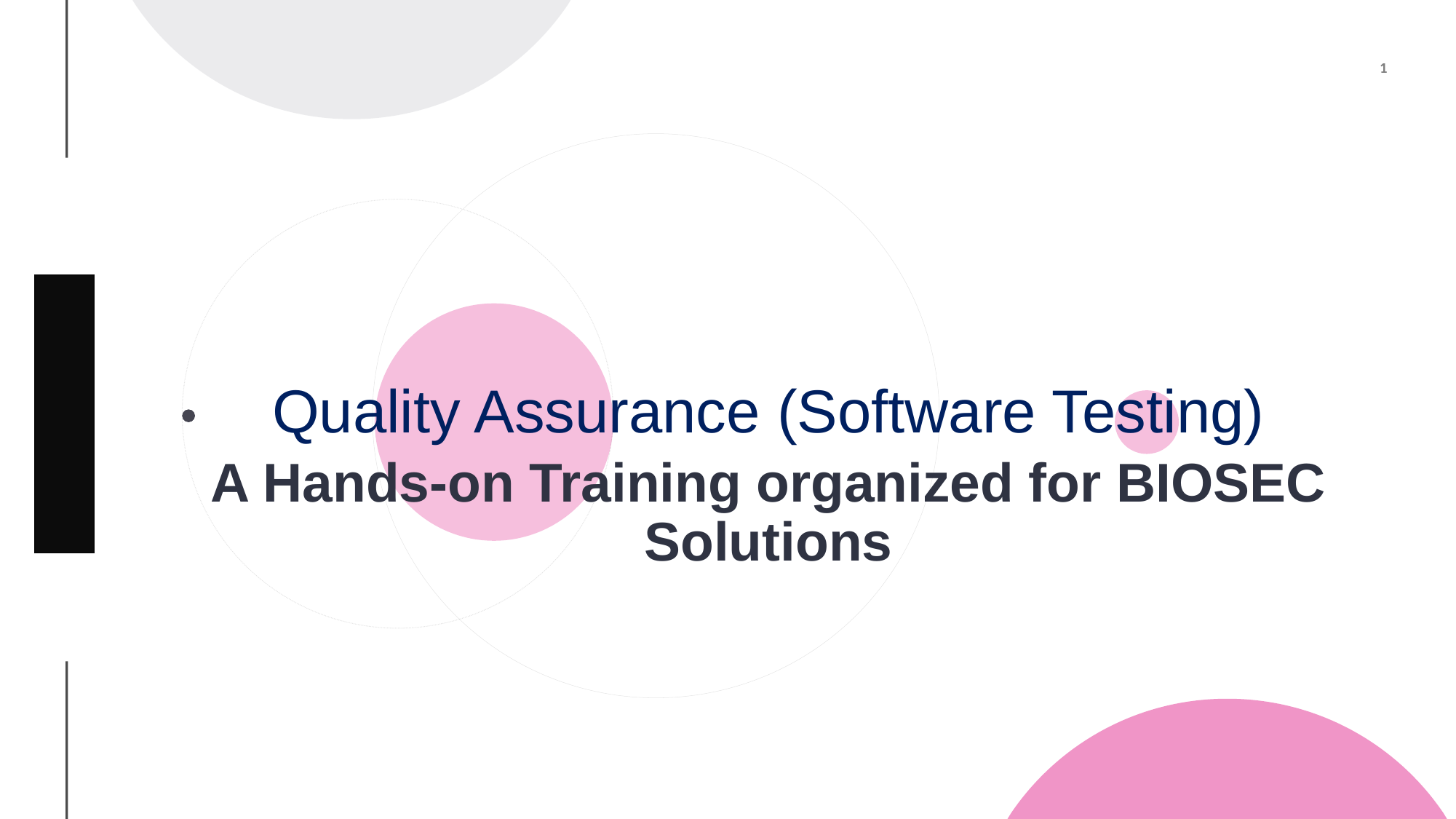

# Quality Assurance (Software Testing)
A Hands-on Training organized for BIOSEC Solutions